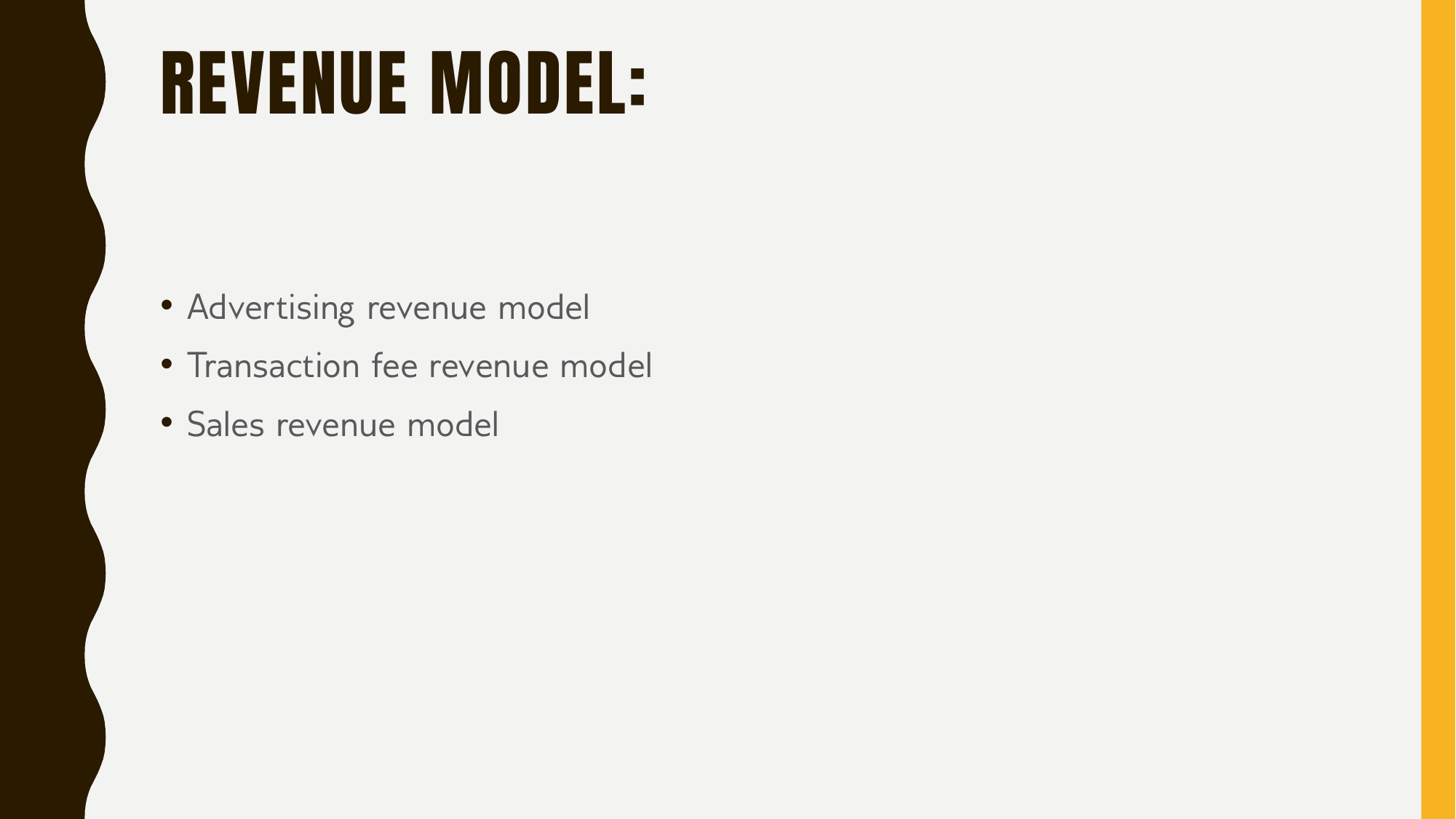

# Revenue Model:
Advertising revenue model
Transaction fee revenue model
Sales revenue model